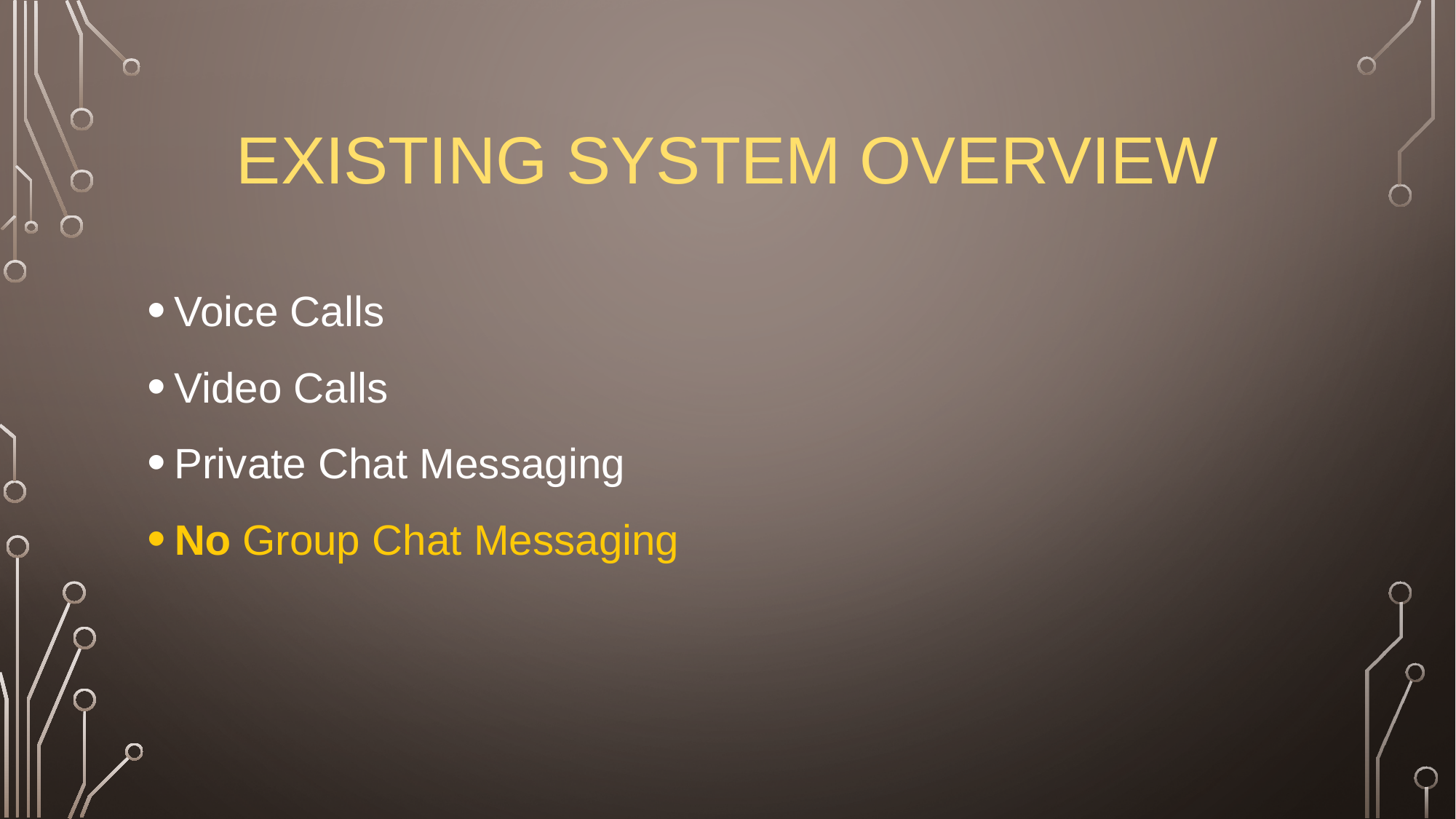

# Existing System Overview
Voice Calls
Video Calls
Private Chat Messaging
No Group Chat Messaging